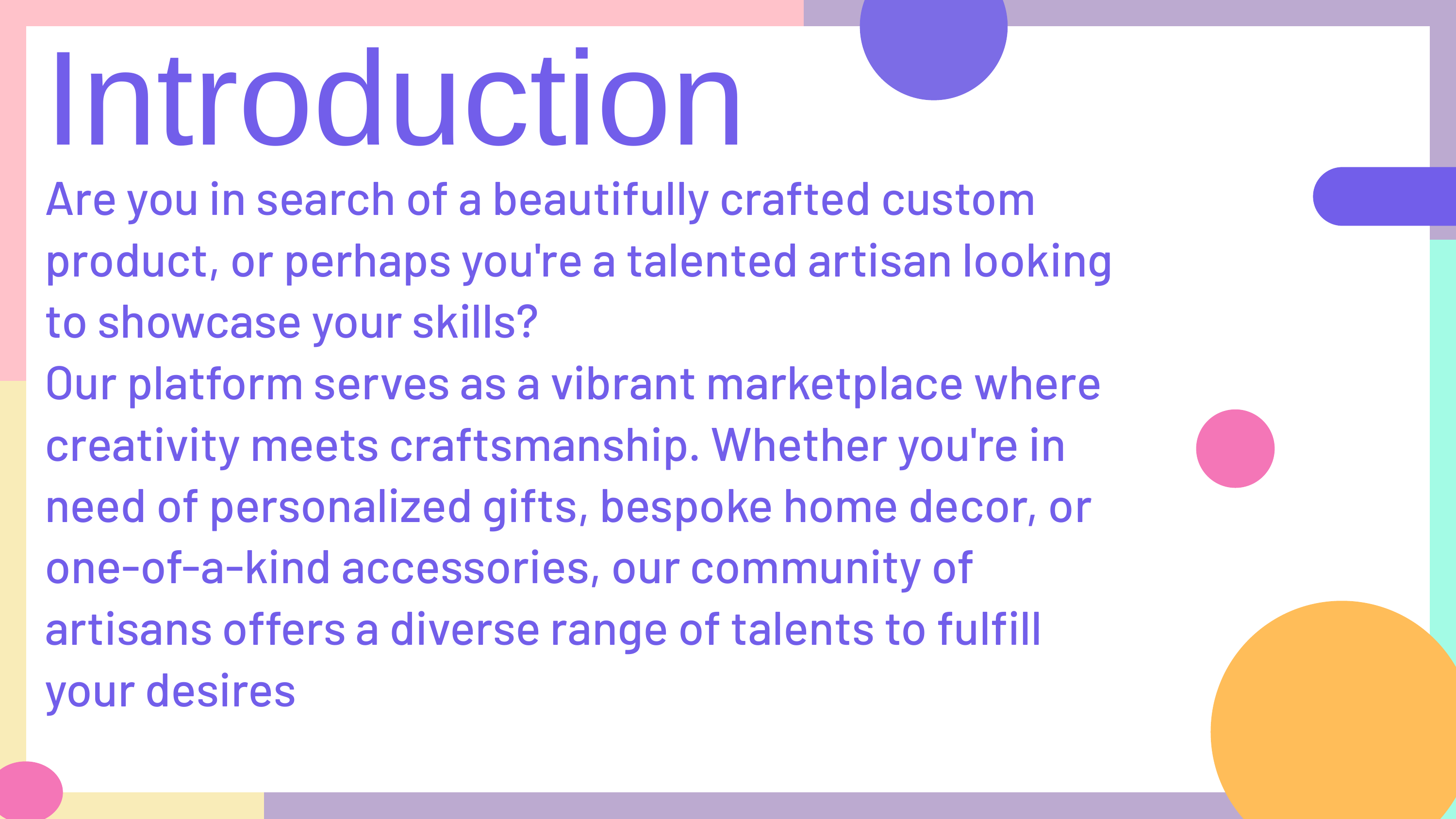

Introduction
Are you in search of a beautifully crafted custom product, or perhaps you're a talented artisan looking to showcase your skills?
Our platform serves as a vibrant marketplace where creativity meets craftsmanship. Whether you're in need of personalized gifts, bespoke home decor, or one-of-a-kind accessories, our community of artisans offers a diverse range of talents to fulfill your desires